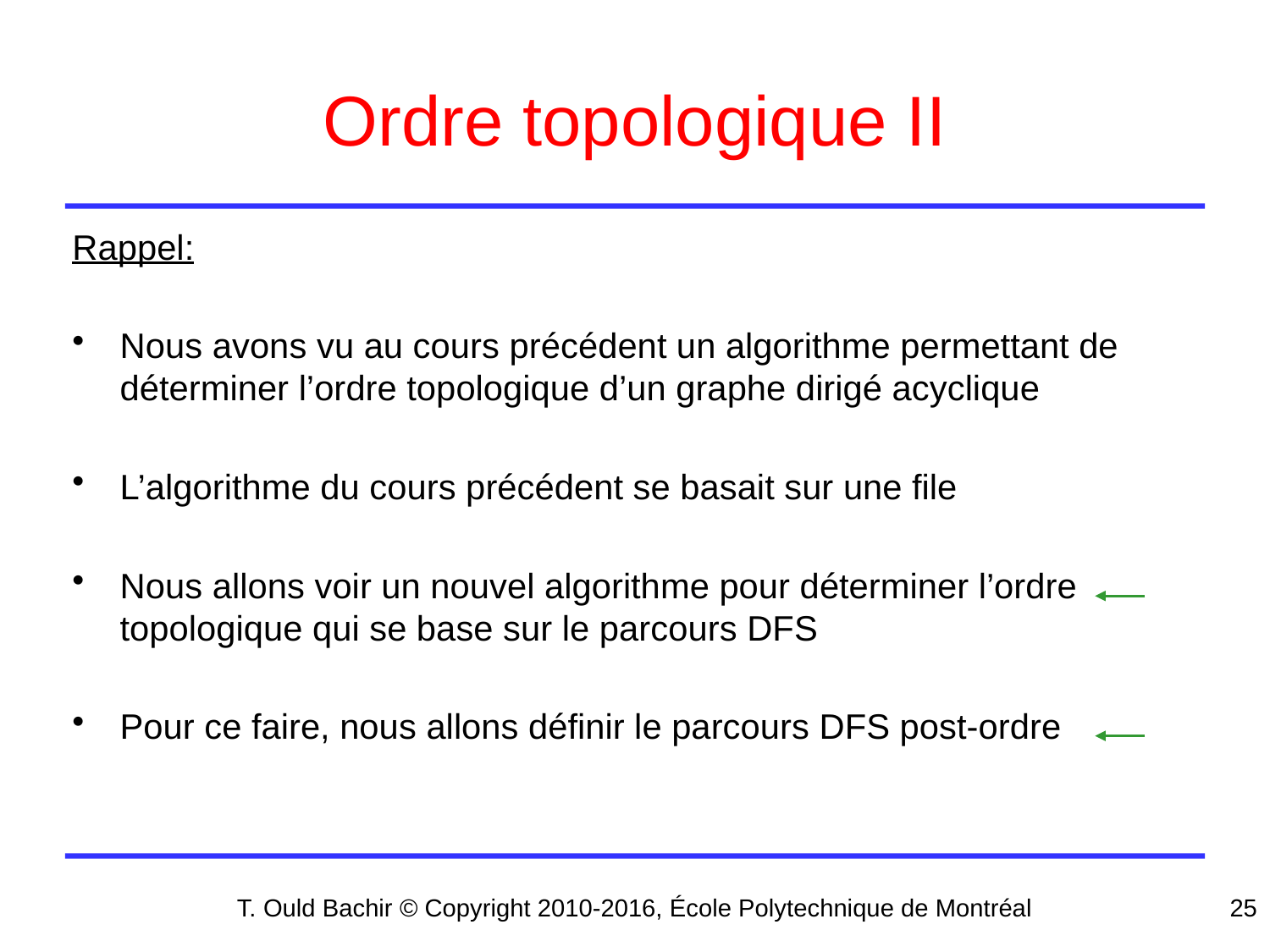

# Ordre topologique II
Rappel:

Nous avons vu au cours précédent un algorithme permettant de déterminer l’ordre topologique d’un graphe dirigé acyclique

L’algorithme du cours précédent se basait sur une file

Nous allons voir un nouvel algorithme pour déterminer l’ordre topologique qui se base sur le parcours DFS

Pour ce faire, nous allons définir le parcours DFS post-ordre
T. Ould Bachir © Copyright 2010-2016, École Polytechnique de Montréal
25